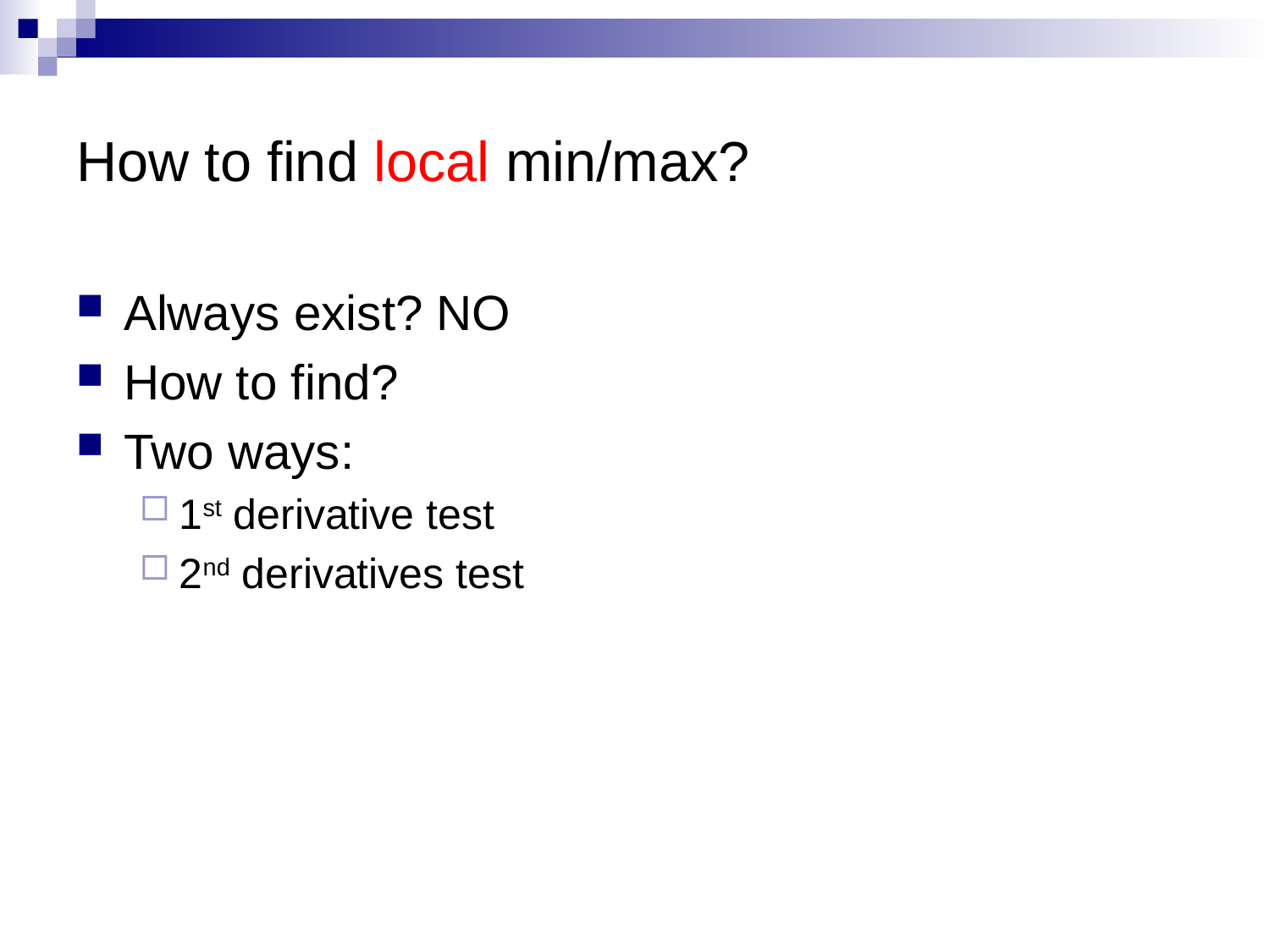

# How to find local min/max?
Always exist? NO
How to find?
Two ways:
1st derivative test
2nd derivatives test